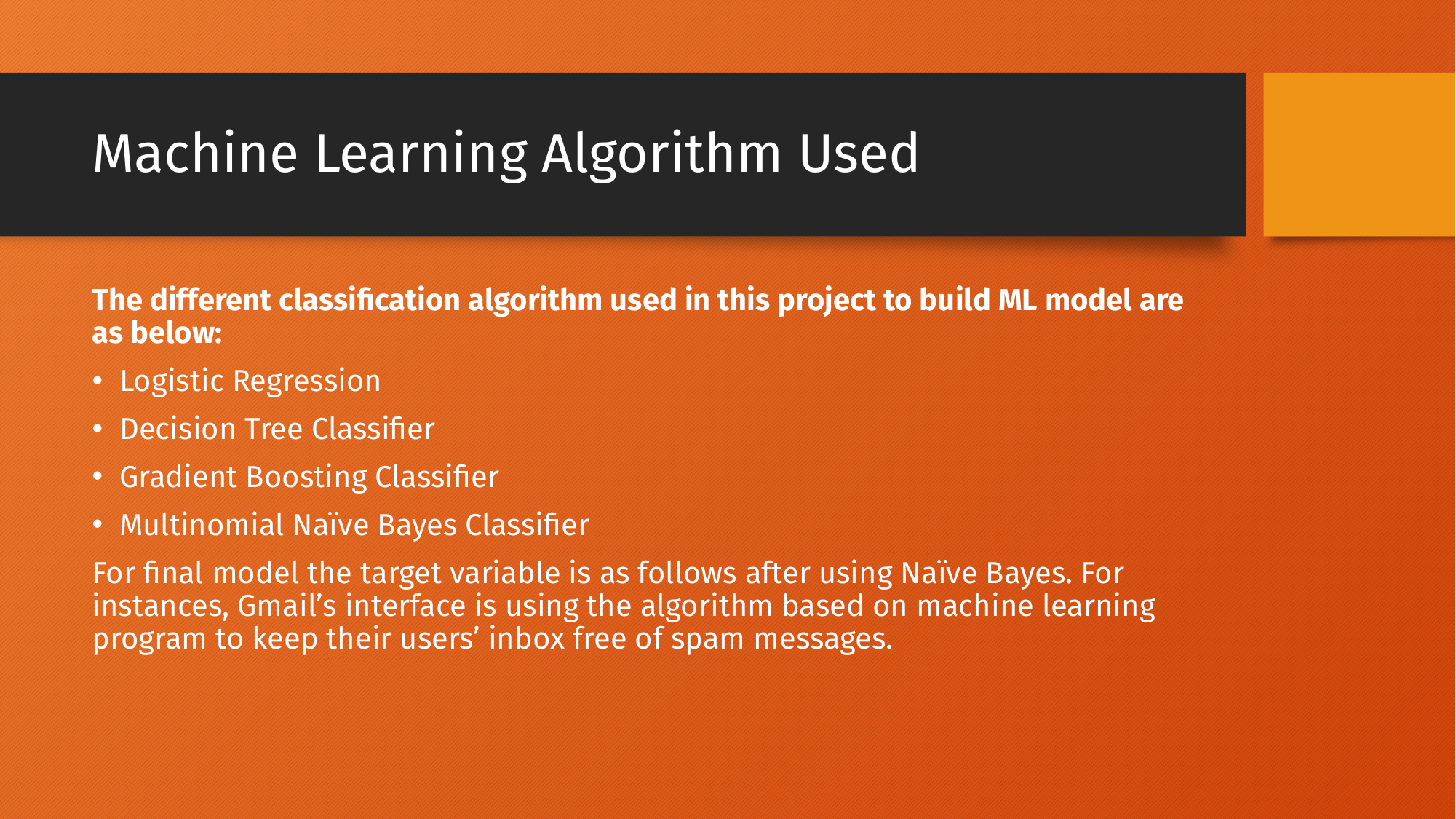

# Machine Learning Algorithm Used
The different classification algorithm used in this project to build ML model are as below:
Logistic Regression
Decision Tree Classifier
Gradient Boosting Classifier
Multinomial Naïve Bayes Classifier
For final model the target variable is as follows after using Naïve Bayes. For instances, Gmail’s interface is using the algorithm based on machine learning program to keep their users’ inbox free of spam messages.